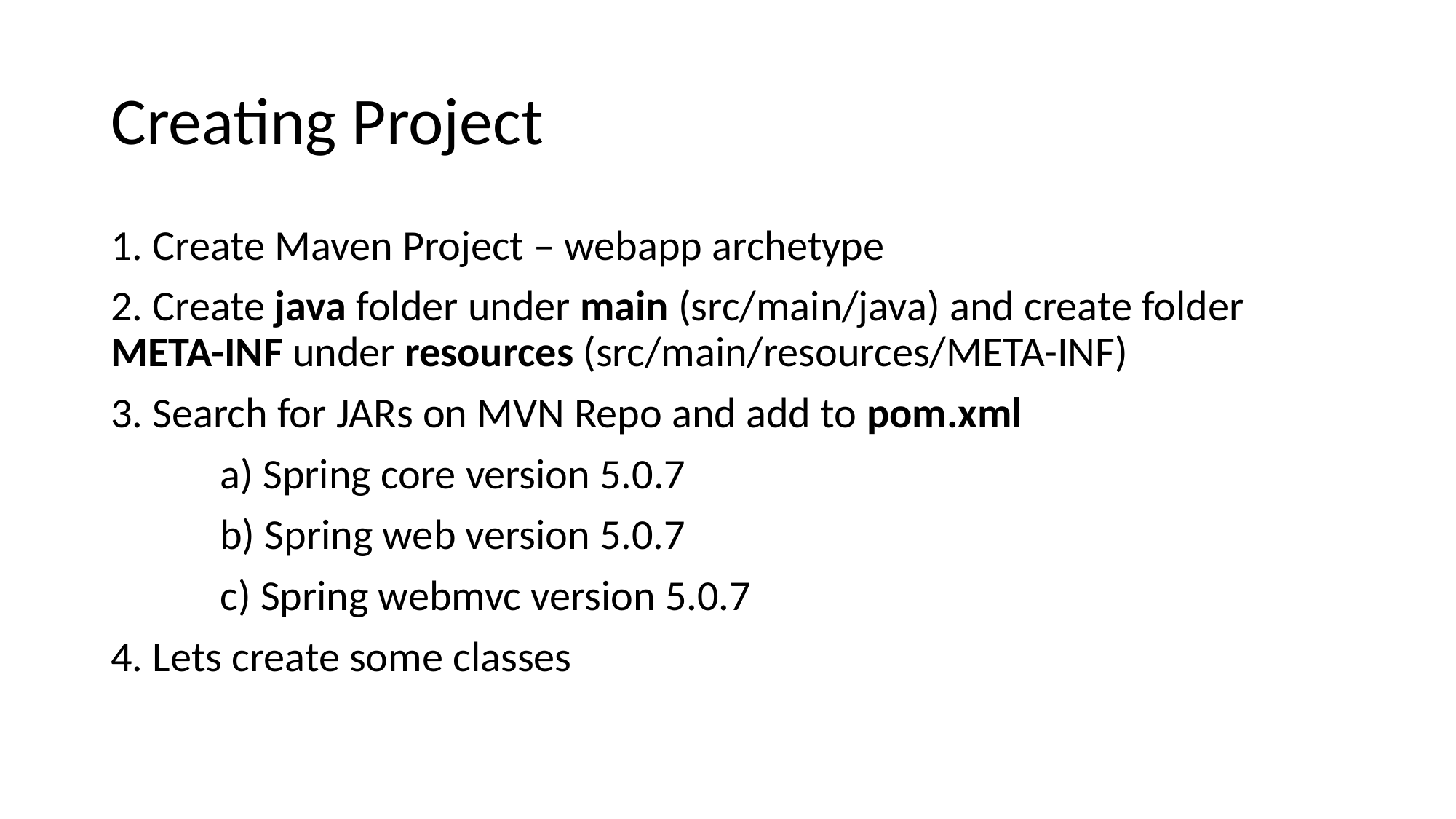

# Creating Project
1. Create Maven Project – webapp archetype
2. Create java folder under main (src/main/java) and create folder META-INF under resources (src/main/resources/META-INF)
3. Search for JARs on MVN Repo and add to pom.xml
	a) Spring core version 5.0.7
	b) Spring web version 5.0.7
	c) Spring webmvc version 5.0.7
4. Lets create some classes